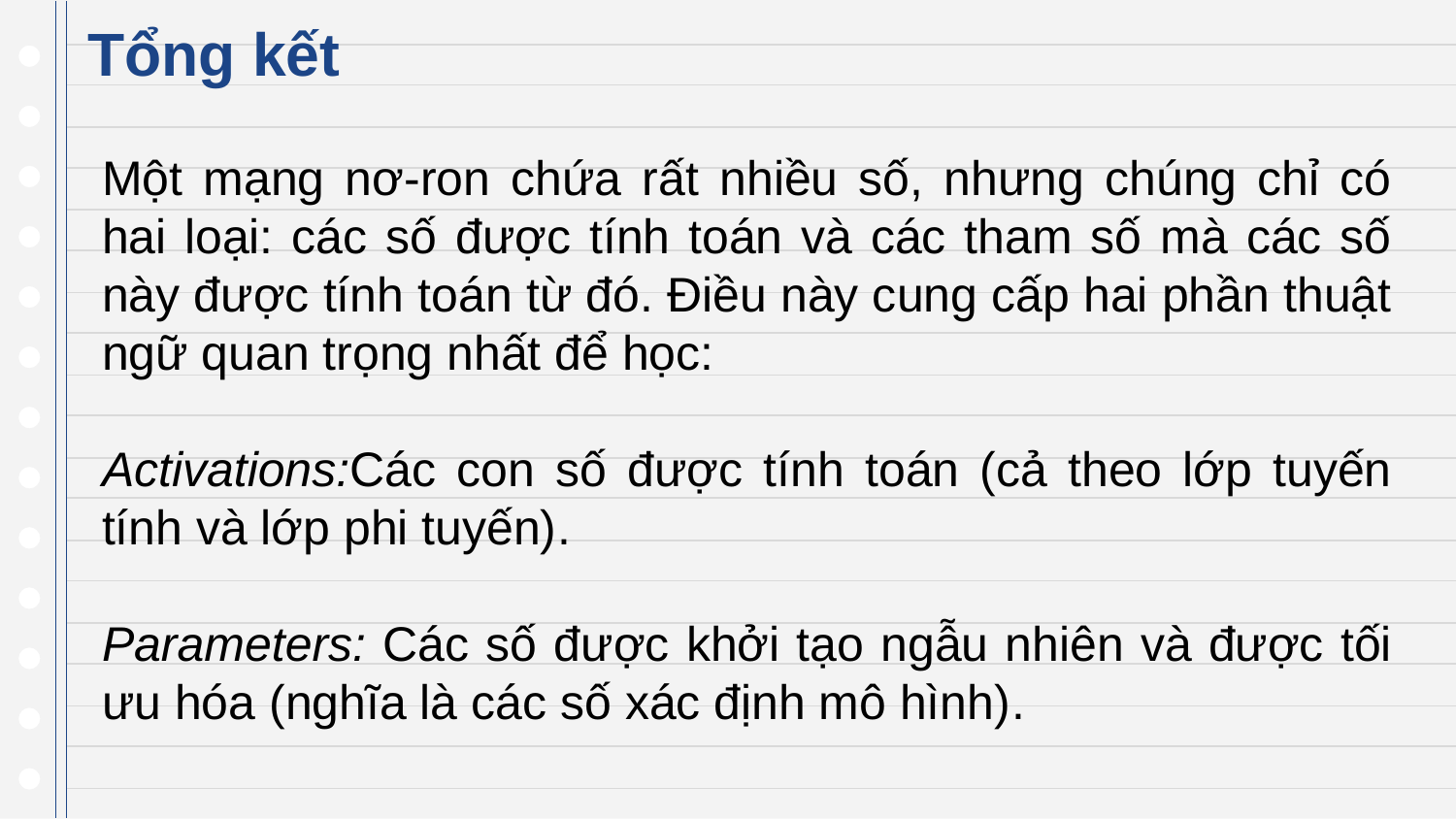

# Tổng kết
Một mạng nơ-ron chứa rất nhiều số, nhưng chúng chỉ có hai loại: các số được tính toán và các tham số mà các số này được tính toán từ đó. Điều này cung cấp hai phần thuật ngữ quan trọng nhất để học:

Activations:Các con số được tính toán (cả theo lớp tuyến tính và lớp phi tuyến).

Parameters: Các số được khởi tạo ngẫu nhiên và được tối ưu hóa (nghĩa là các số xác định mô hình).